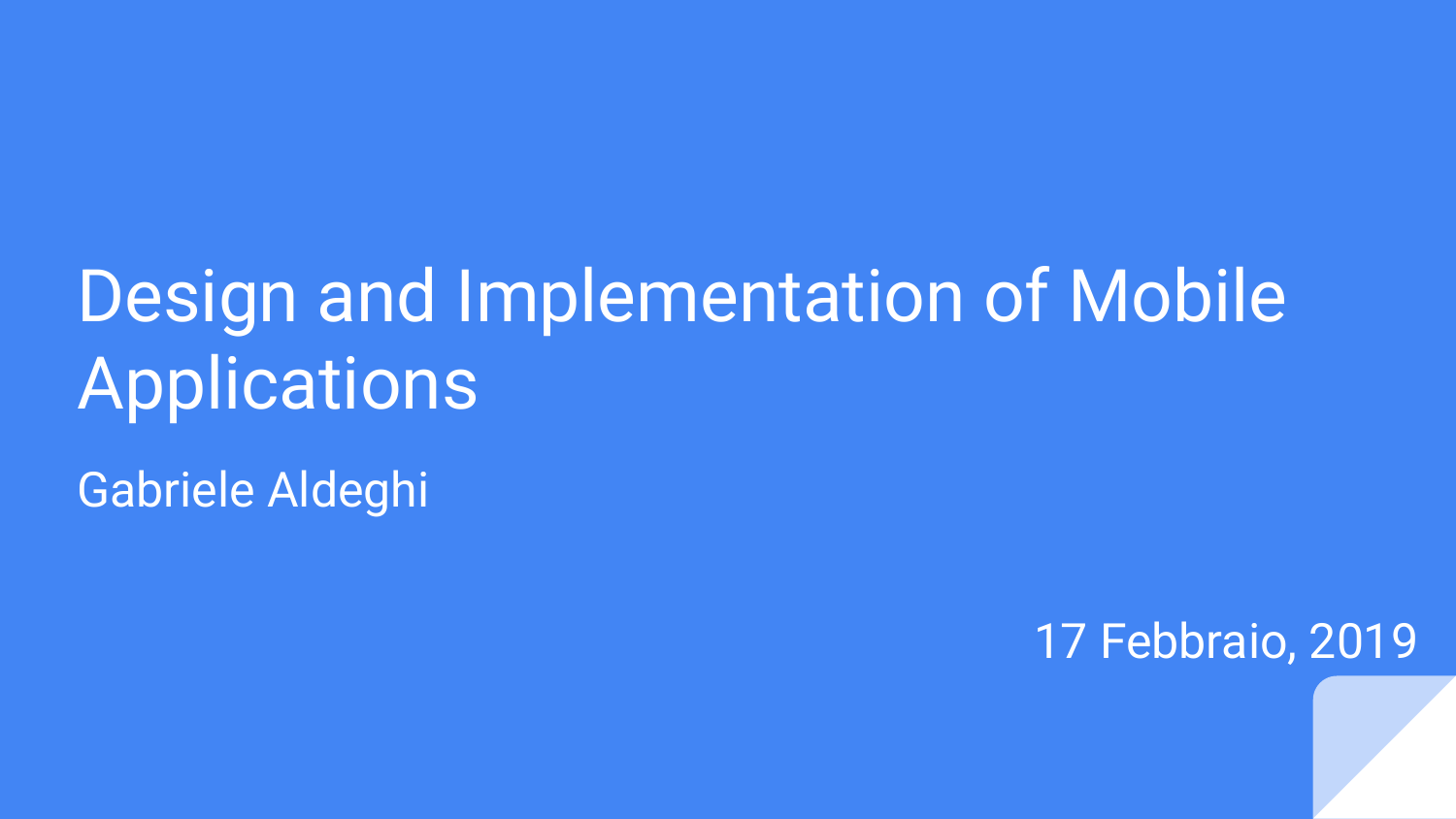

# Design and Implementation of Mobile Applications
Gabriele Aldeghi
17 Febbraio, 2019